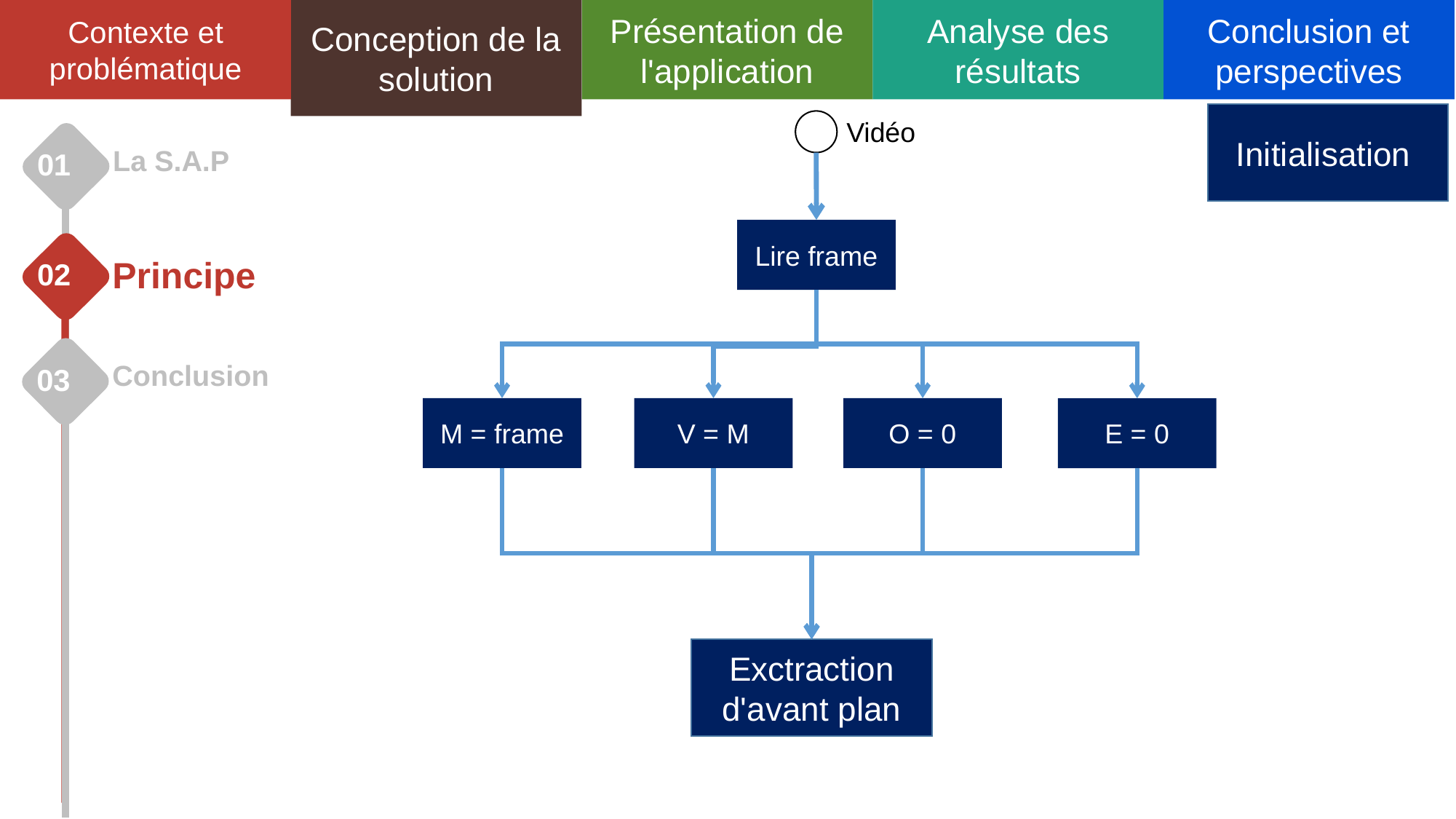

Contexte et problématique
Conception de la solution
Présentation de l'application
Analyse des résultats
Conclusion et perspectives
Initialisation
Vidéo

01
La S.A.P
Lire frame
02
Principe
03
Conclusion
V = M
O = 0
M = frame
E = 0
Exctraction d'avant plan